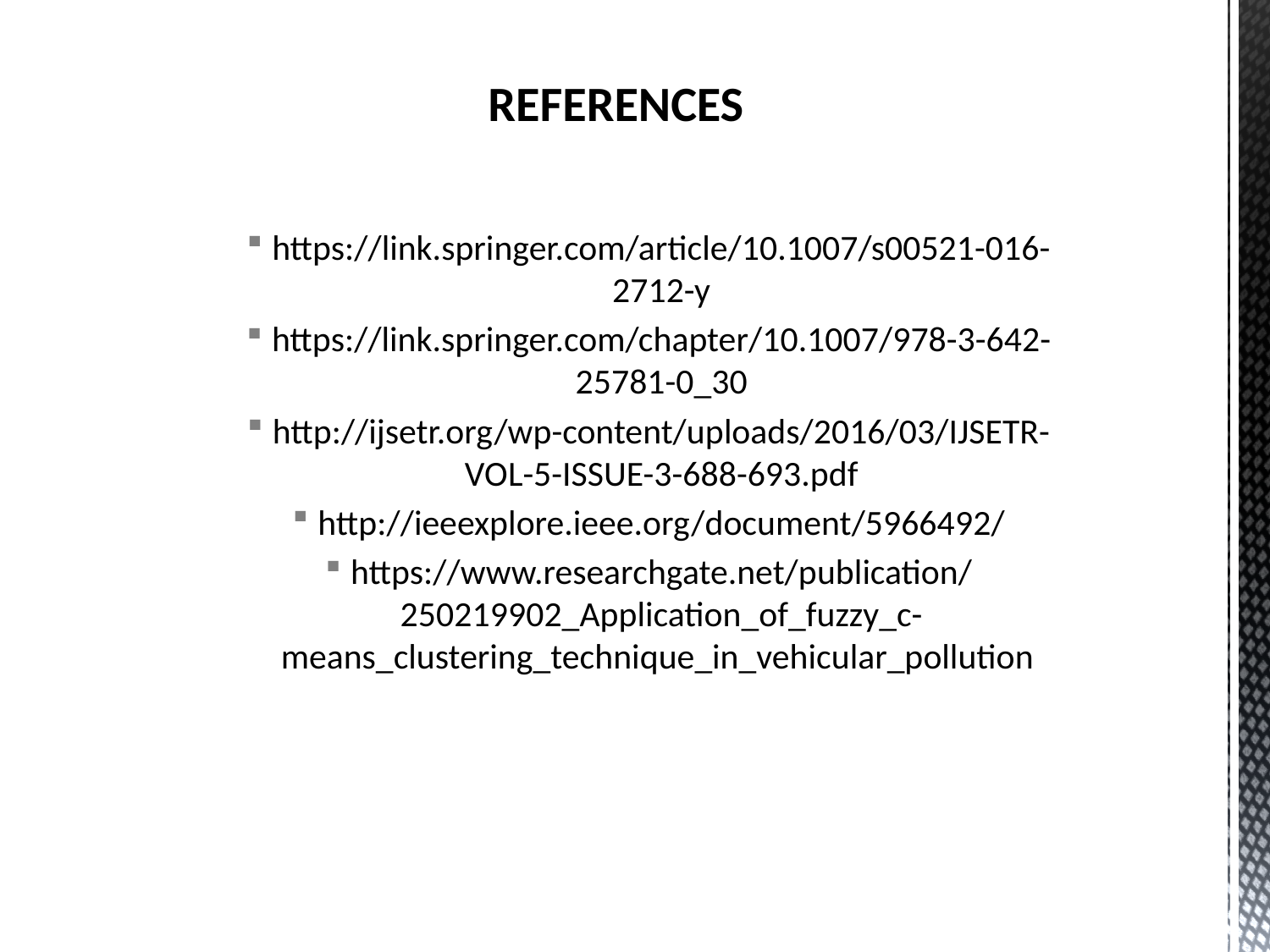

# REFERENCES
https://link.springer.com/article/10.1007/s00521-016-2712-y
https://link.springer.com/chapter/10.1007/978-3-642-25781-0_30
http://ijsetr.org/wp-content/uploads/2016/03/IJSETR-VOL-5-ISSUE-3-688-693.pdf
http://ieeexplore.ieee.org/document/5966492/
https://www.researchgate.net/publication/250219902_Application_of_fuzzy_c-means_clustering_technique_in_vehicular_pollution